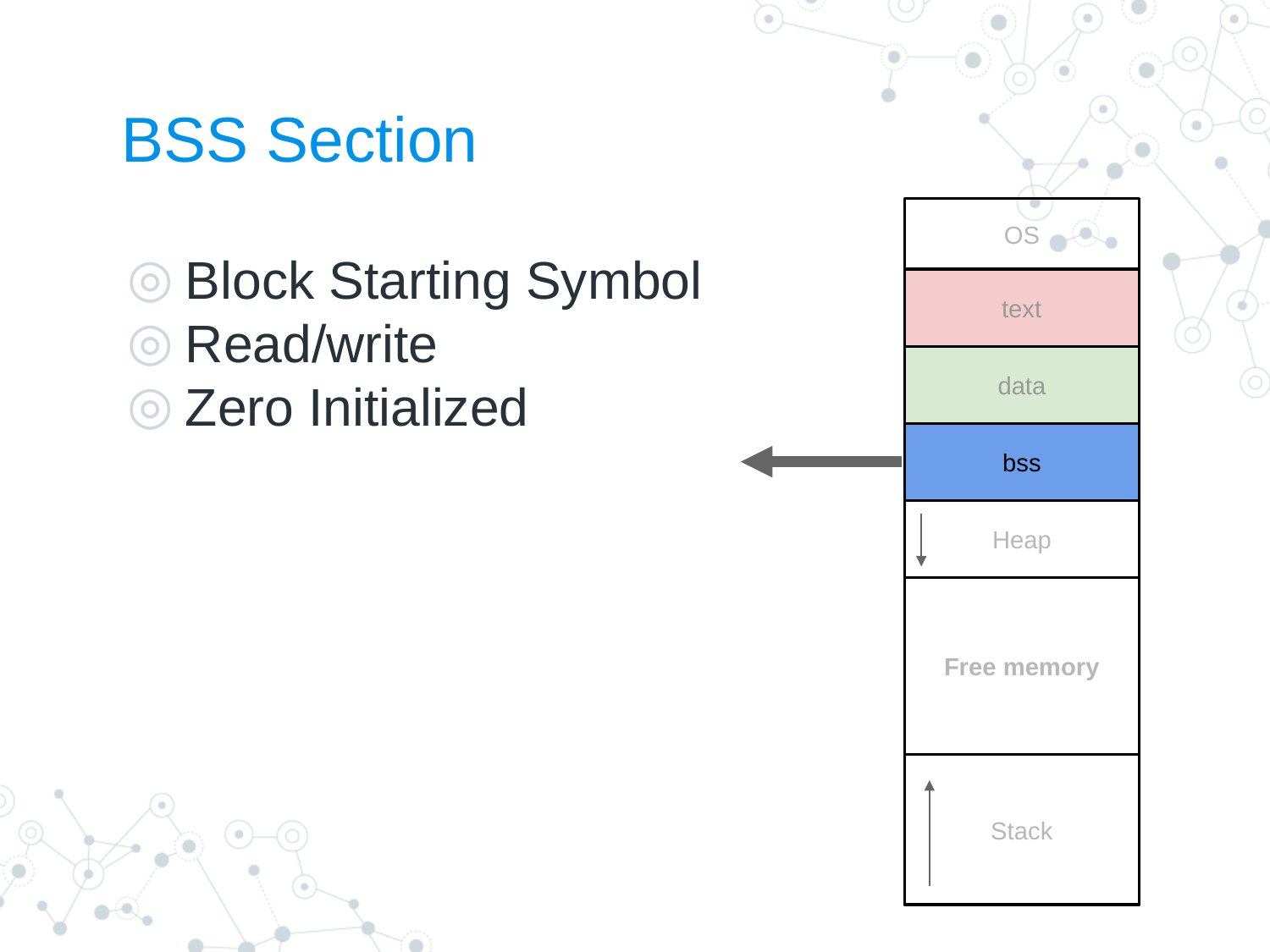

# BSS Section

OS
text
data
bss
Heap
Free memory
Stack
Block Starting Symbol
Read/write
Zero Initialized